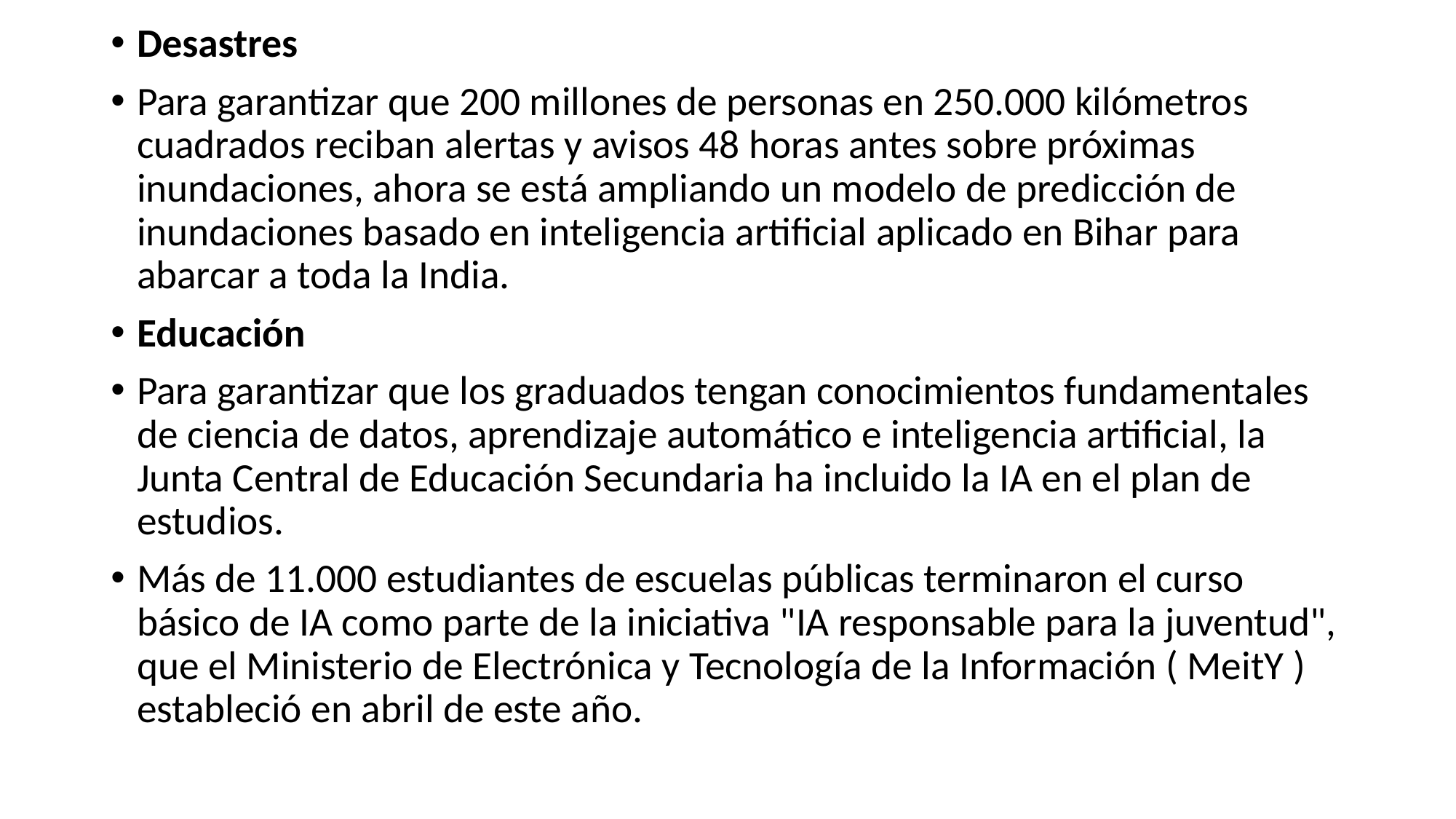

Desastres
Para garantizar que 200 millones de personas en 250.000 kilómetros cuadrados reciban alertas y avisos 48 horas antes sobre próximas inundaciones, ahora se está ampliando un modelo de predicción de inundaciones basado en inteligencia artificial aplicado en Bihar para abarcar a toda la India.
Educación
Para garantizar que los graduados tengan conocimientos fundamentales de ciencia de datos, aprendizaje automático e inteligencia artificial, la Junta Central de Educación Secundaria ha incluido la IA en el plan de estudios.
Más de 11.000 estudiantes de escuelas públicas terminaron el curso básico de IA como parte de la iniciativa "IA responsable para la juventud", que el Ministerio de Electrónica y Tecnología de la Información ( MeitY ) estableció en abril de este año.